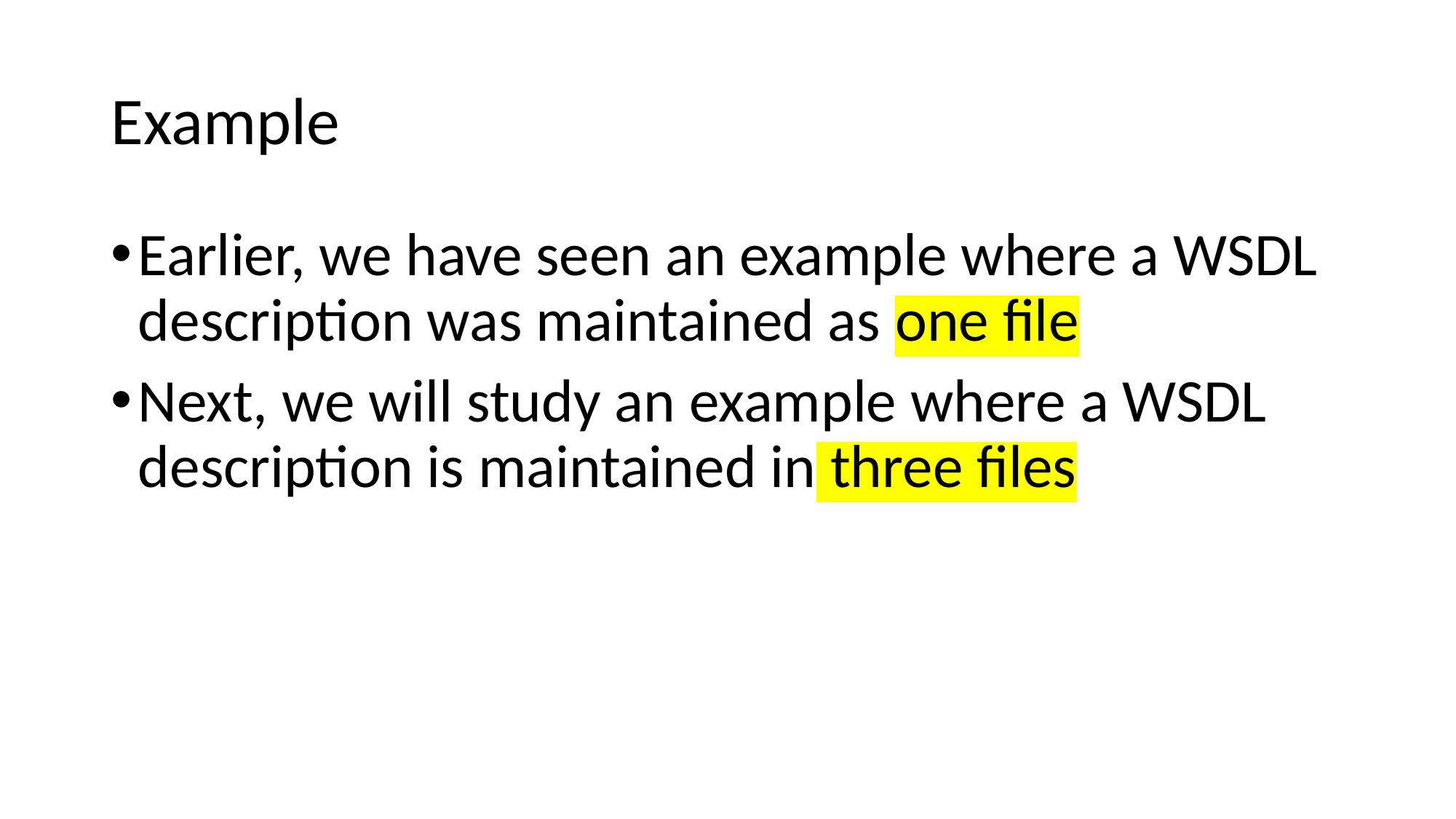

# Example
Earlier, we have seen an example where a WSDL description was maintained as one file
Next, we will study an example where a WSDL description is maintained in three files